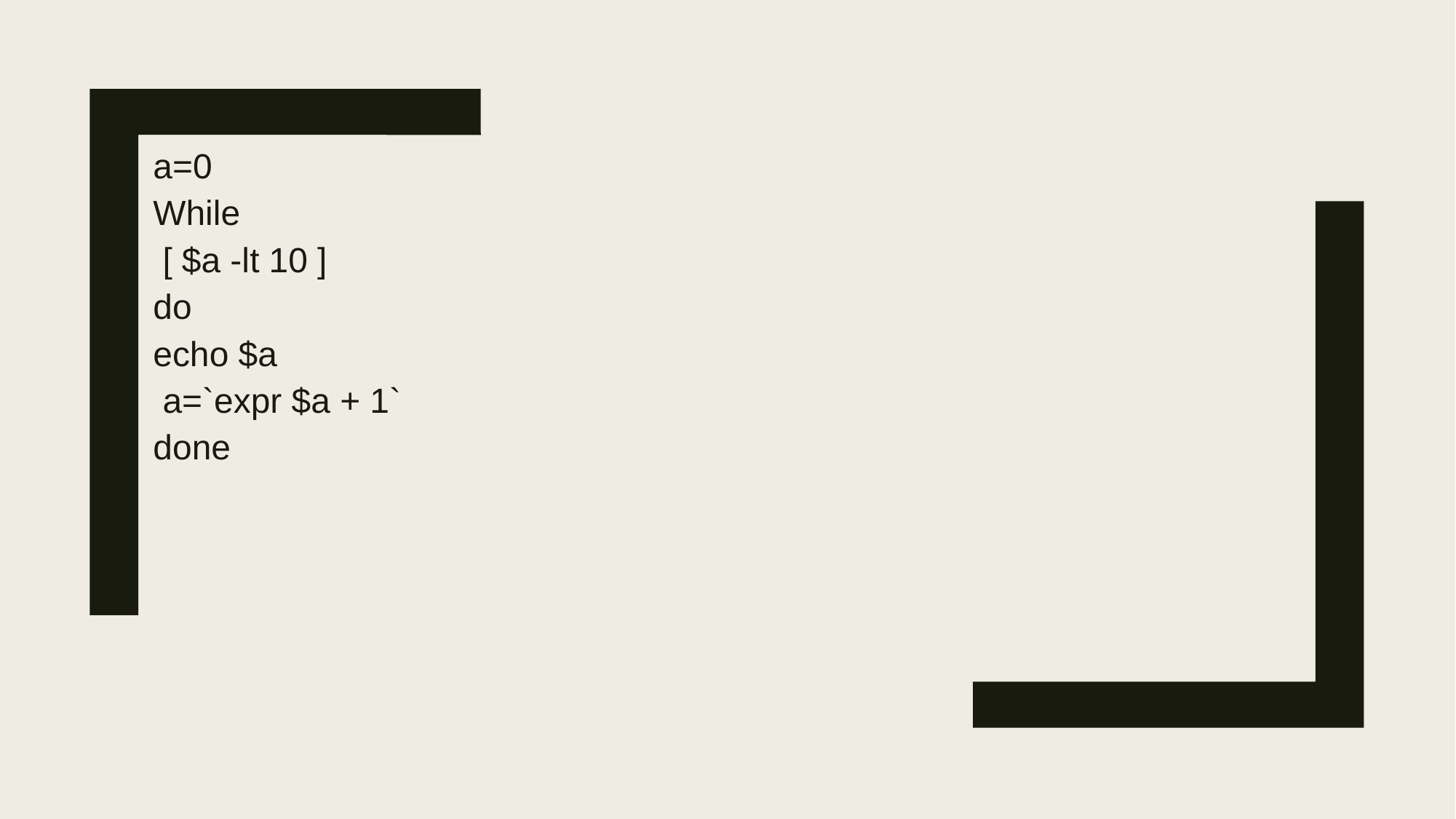

a=0
While
 [ $a -lt 10 ]
do
echo $a
 a=`expr $a + 1`
done